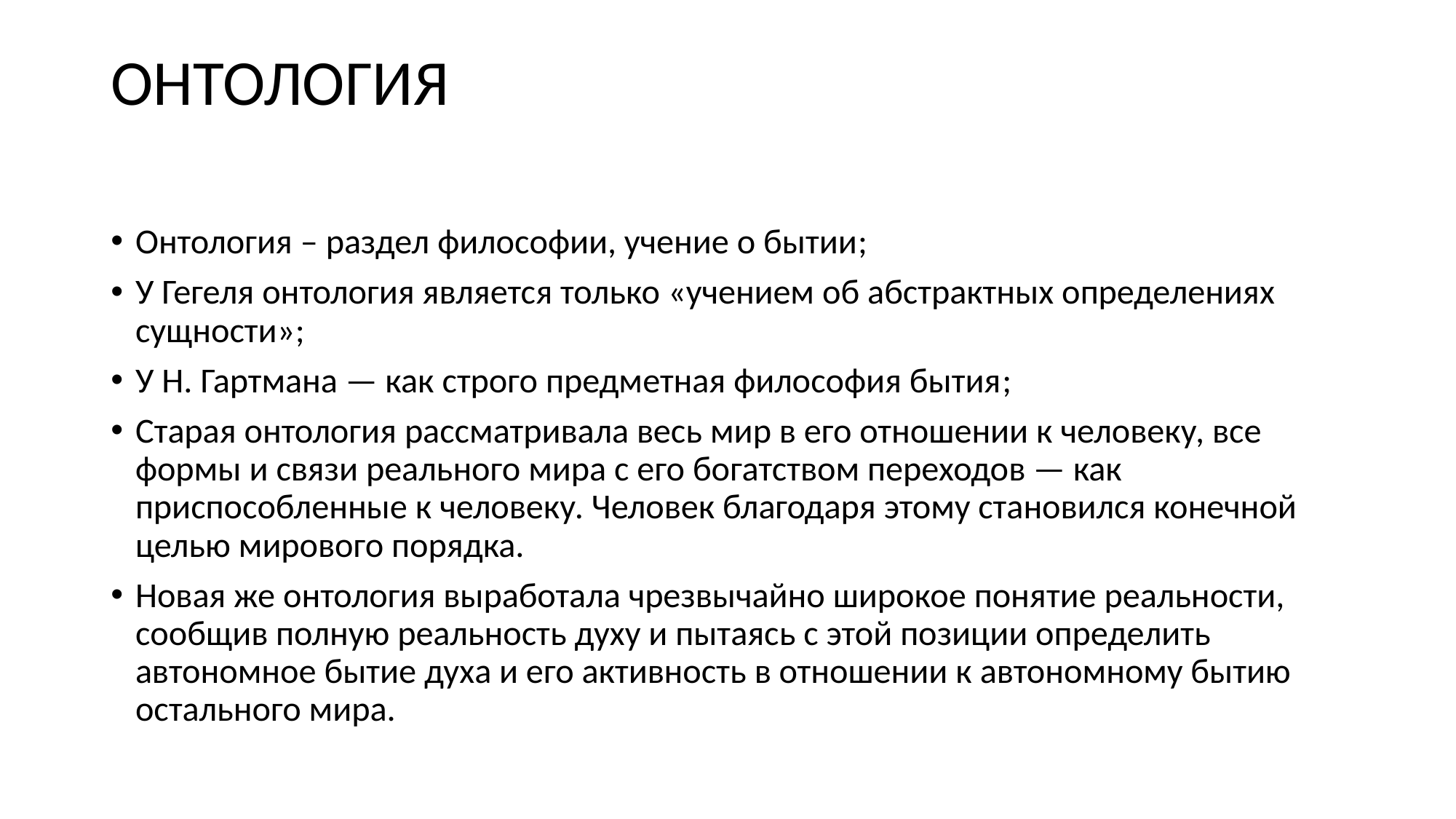

# ОНТОЛОГИЯ
Онтология – раздел философии, учение о бытии;
У Гегеля онтология является только «учением об абстрактных определениях сущности»;
У Н. Гартмана — как строго предметная философия бытия;
Cтарая онтология рассматривала весь мир в его отношении к человеку, все формы и связи реального мира с его богатством переходов — как приспособленные к человеку. Человек благодаря этому становился конечной целью мирового порядка.
Новая же онтология выработала чрезвычайно широкое понятие реальности, сообщив полную реальность духу и пытаясь с этой позиции определить автономное бытие духа и его активность в отношении к автономному бытию остального мира.